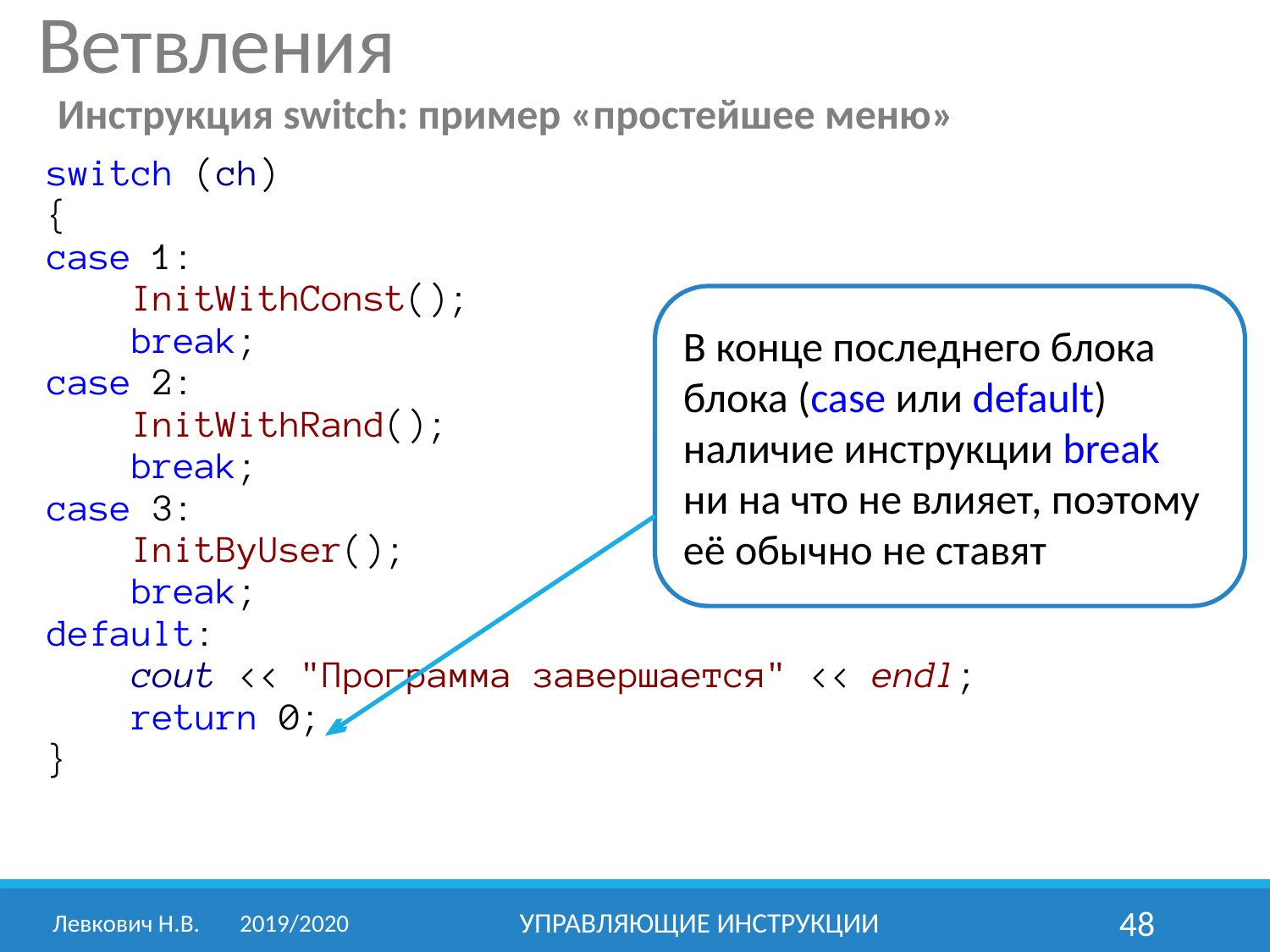

Ветвления
Инструкция switch: пример «простейшее меню»
switch (ch)
{
case 1:
    InitWithConst();
    break;
case 2:
    InitWithRand();
    break;
case 3:
    InitByUser();
    break;
default:
    cout << "Программа завершается" << endl;
    return 0;
}
В конце последнего блока блока (case или default) наличие инструкции break
ни на что не влияет, поэтому её обычно не ставят
Левкович Н.В.	2019/2020
Управляющие инструкции
48